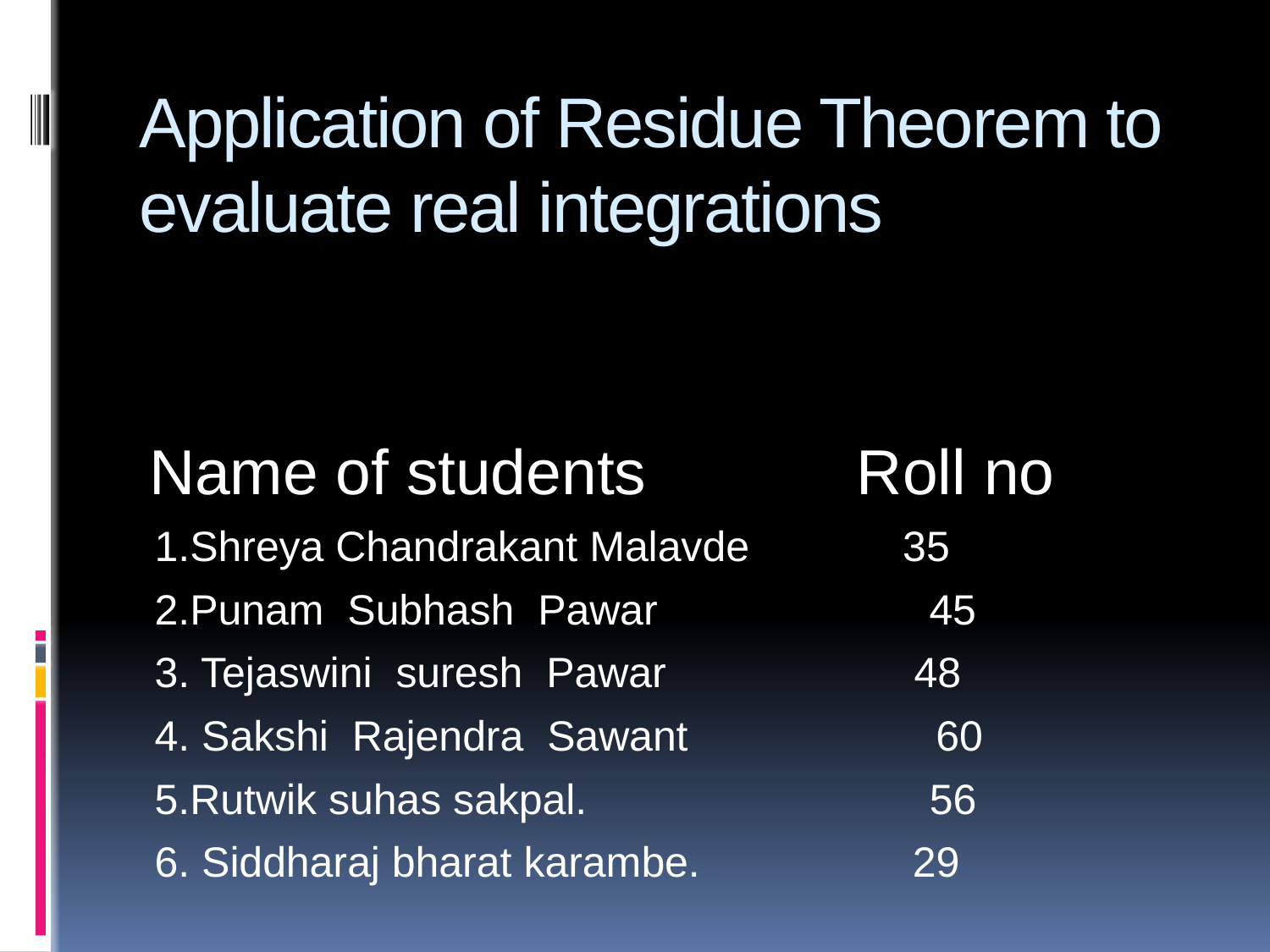

# Application of Residue Theorem to evaluate real integrations

Name of students            Roll no
1.Shreya Chandrakant Malavde             35
2.Punam  Subhash  Pawar                       45
3. Tejaswini  suresh  Pawar                     48
4. Sakshi  Rajendra  Sawant                     60
5.Rutwik suhas sakpal.                             56
6. Siddharaj bharat karambe.                  29